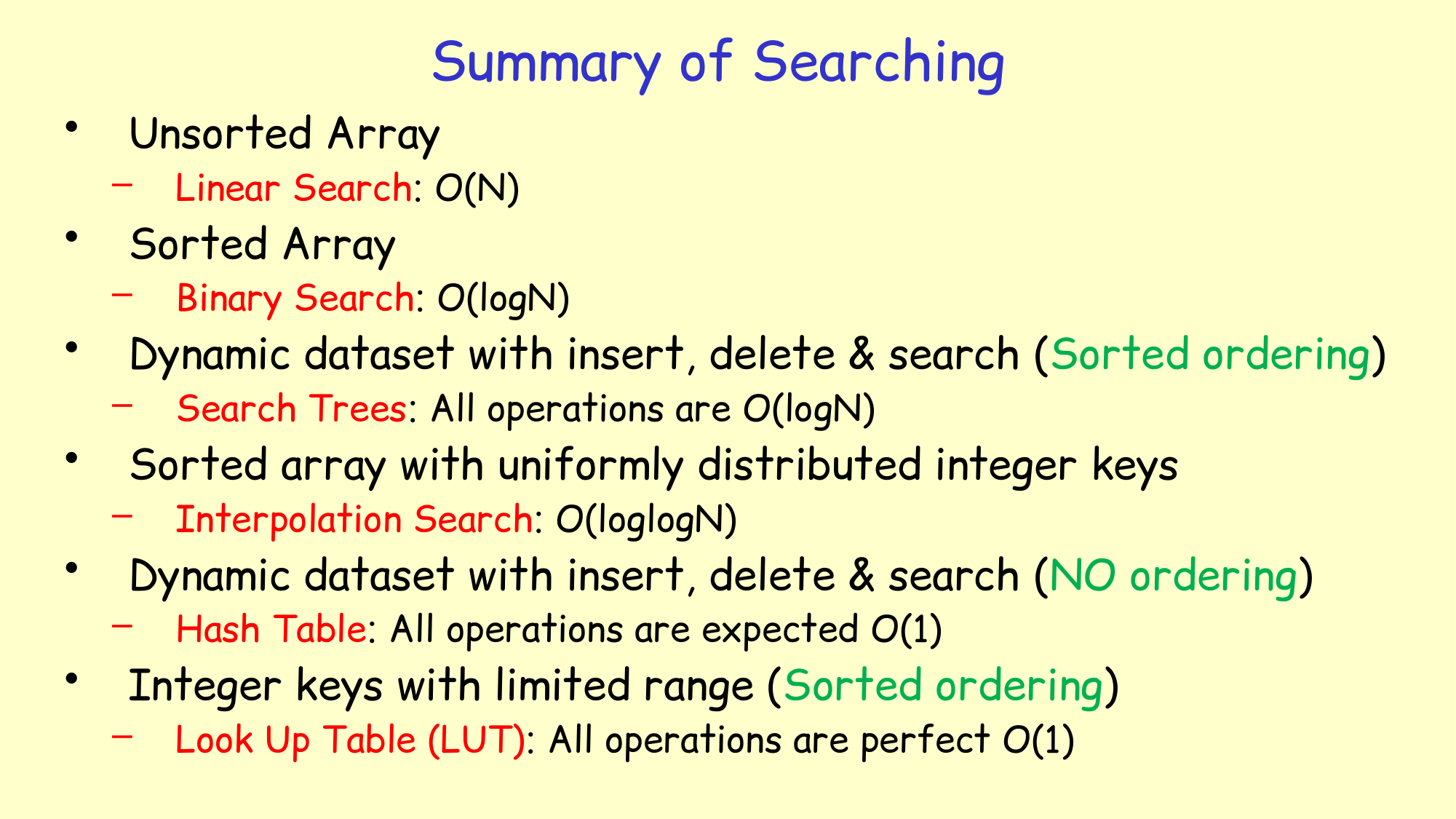

# Summary of Searching
Unsorted Array
Linear Search: O(N)
Sorted Array
Binary Search: O(logN)
Dynamic dataset with insert, delete & search (Sorted ordering)
Search Trees: All operations are O(logN)
Sorted array with uniformly distributed integer keys
Interpolation Search: O(loglogN)
Dynamic dataset with insert, delete & search (NO ordering)
Hash Table: All operations are expected O(1)
Integer keys with limited range (Sorted ordering)
Look Up Table (LUT): All operations are perfect O(1)